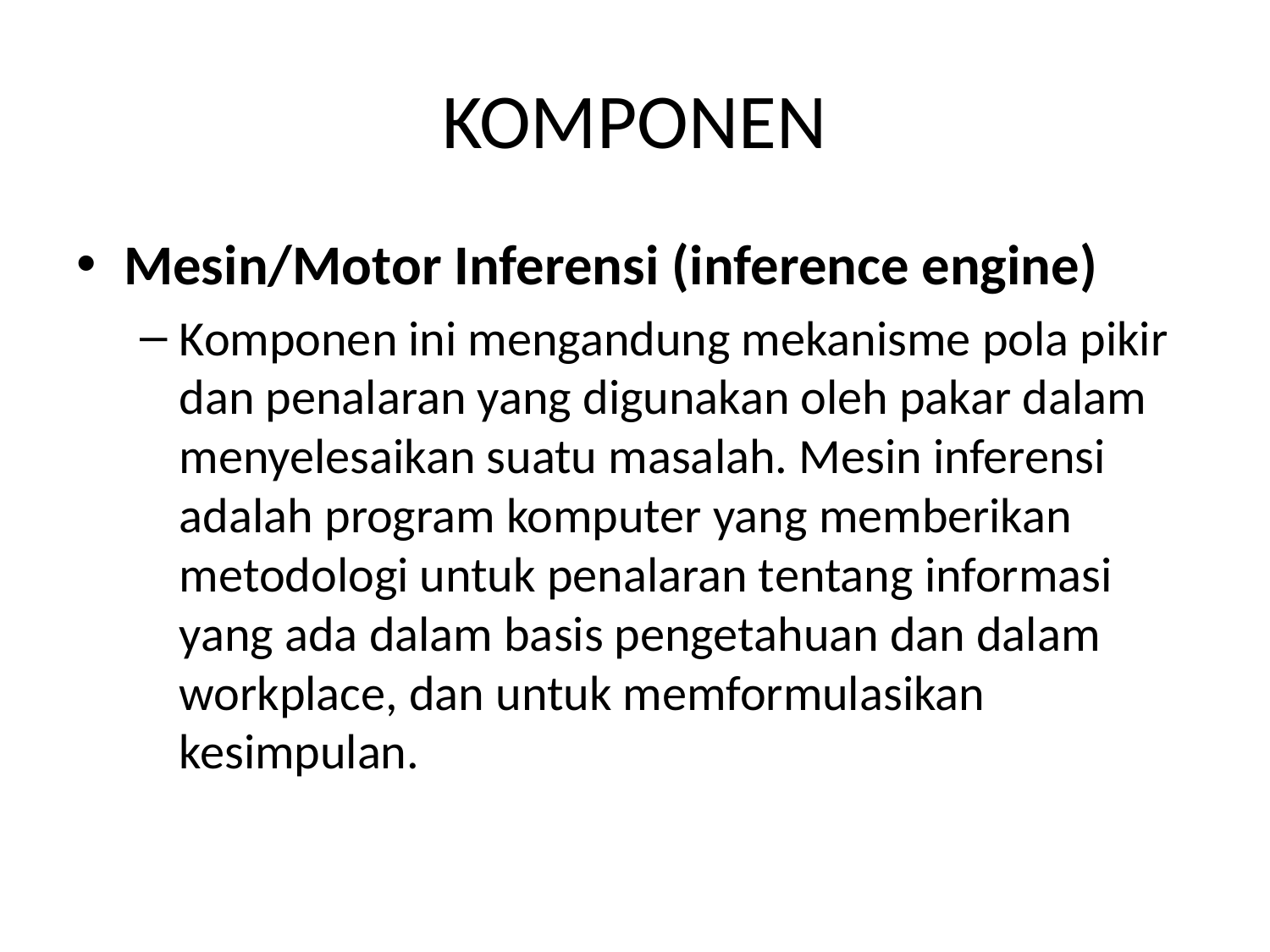

# KOMPONEN
Mesin/Motor Inferensi (inference engine)
Komponen ini mengandung mekanisme pola pikir dan penalaran yang digunakan oleh pakar dalam menyelesaikan suatu masalah. Mesin inferensi adalah program komputer yang memberikan metodologi untuk penalaran tentang informasi yang ada dalam basis pengetahuan dan dalam workplace, dan untuk memformulasikan kesimpulan.